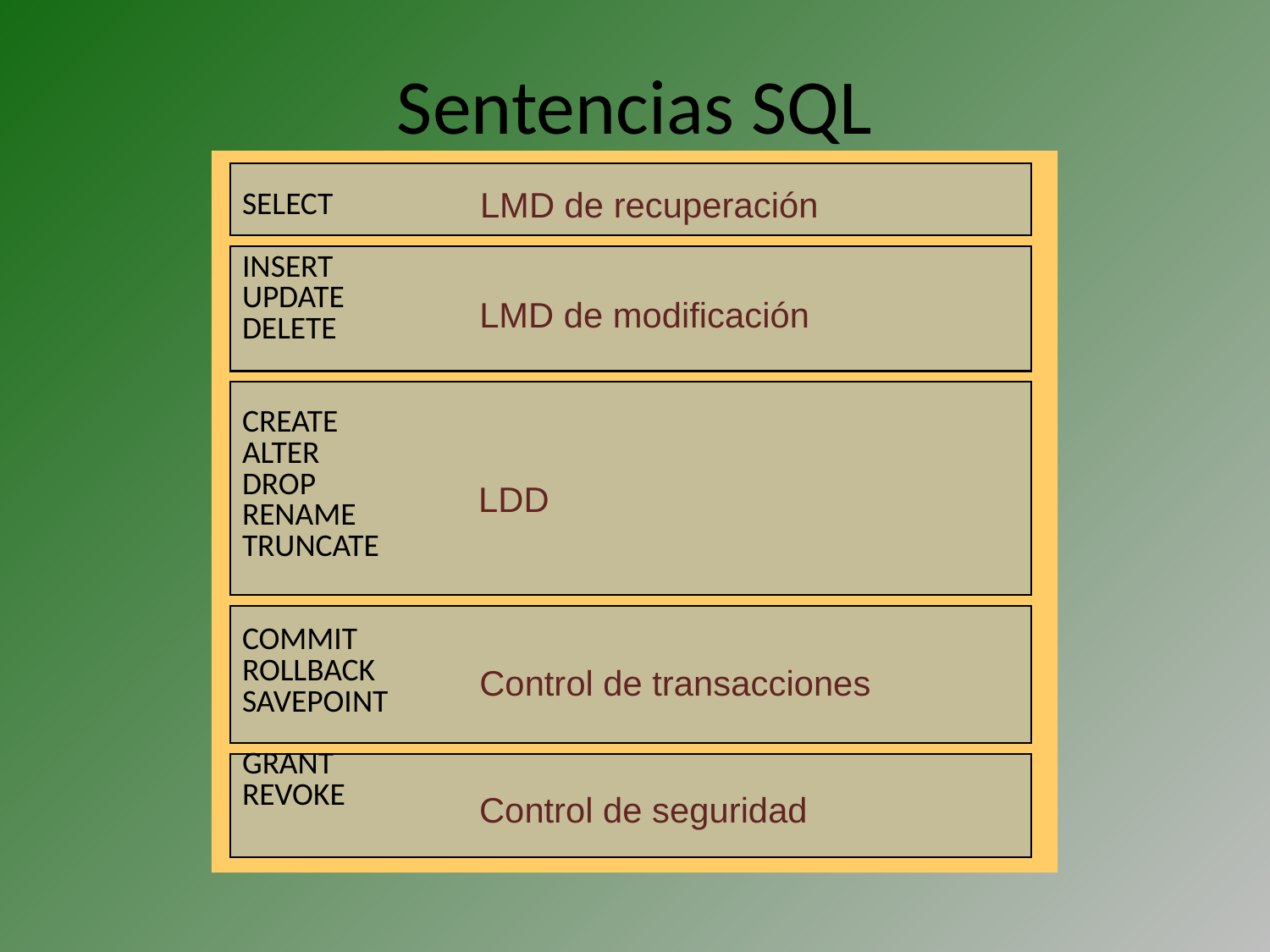

# Sentencias SQL

 LMD de recuperación
SELECT

INSERT
UPDATE
DELETE

CREATE
ALTER
DROP
RENAME
TRUNCATE

COMMIT
ROLLBACK
SAVEPOINT

GRANT
REVOKE

LMD de modificación

LDD

Control de transacciones

Control de seguridad